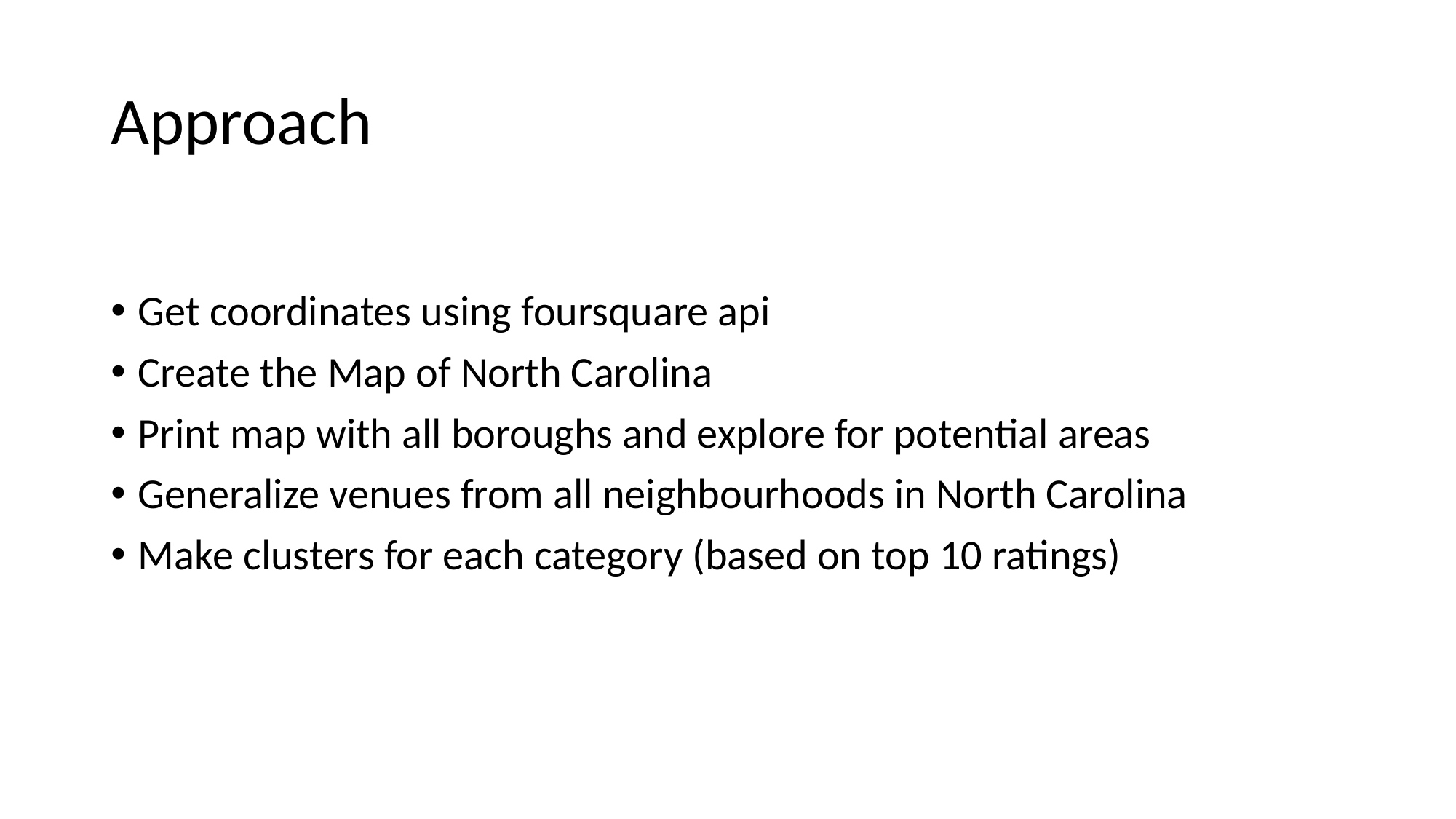

# Approach

Get coordinates using foursquare api
Create the Map of North Carolina
Print map with all boroughs and explore for potential areas
Generalize venues from all neighbourhoods in North Carolina
Make clusters for each category (based on top 10 ratings)